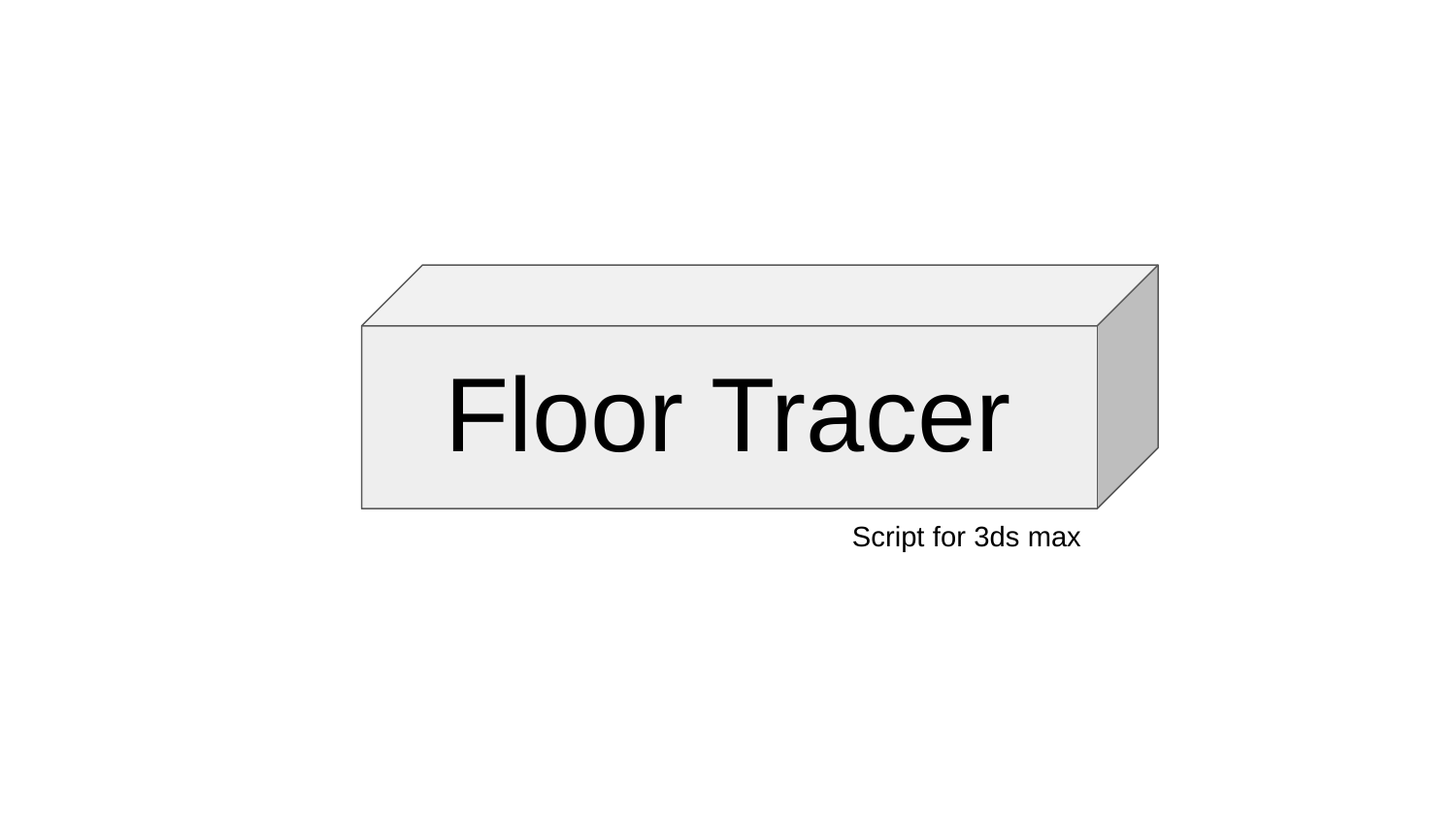

# Floor Tracer

Script for 3ds max